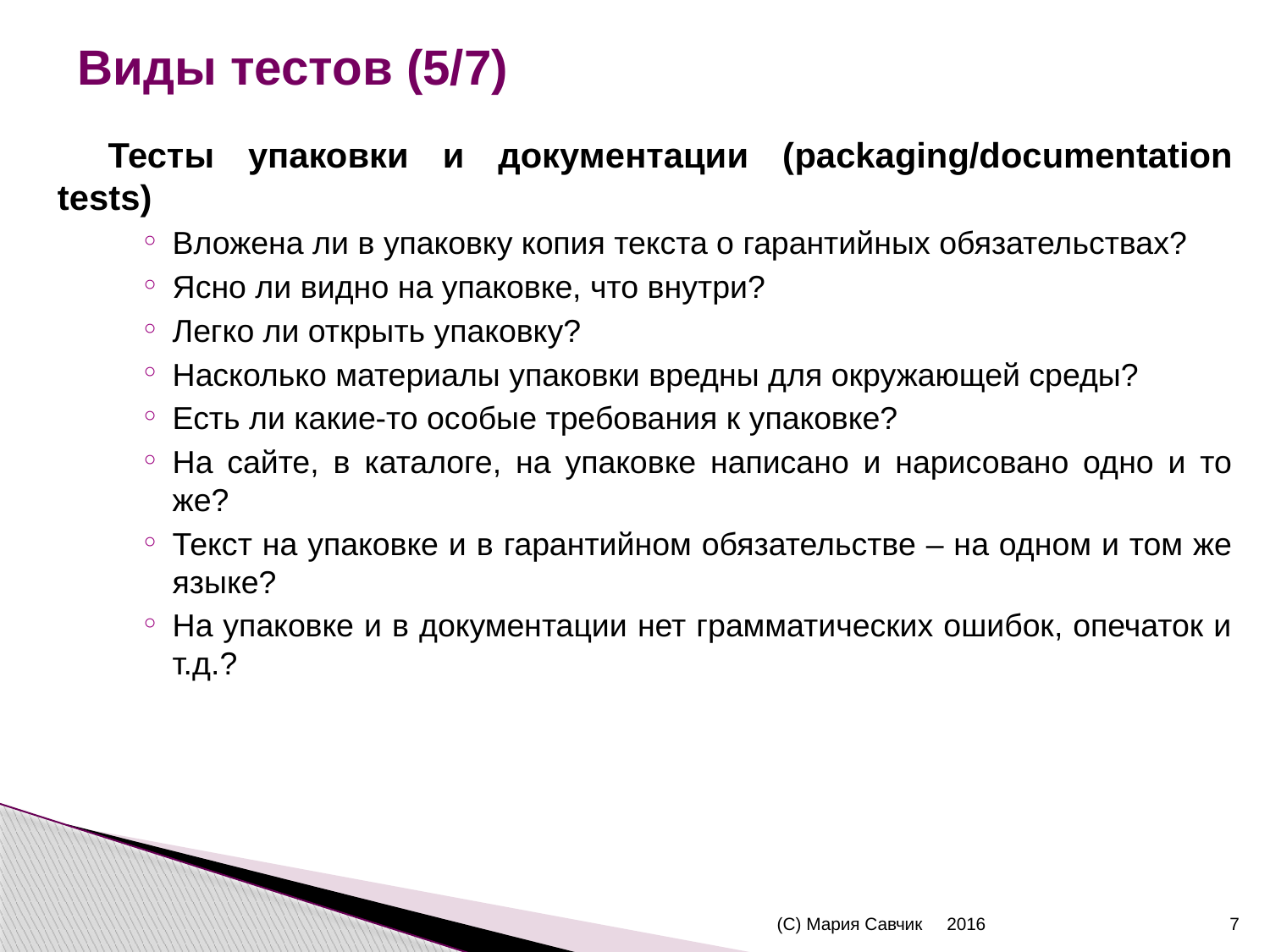

# Виды тестов (5/7)
Тесты упаковки и документации (packaging/documentation tests)
Вложена ли в упаковку копия текста о гарантийных обязательствах?
Ясно ли видно на упаковке, что внутри?
Легко ли открыть упаковку?
Насколько материалы упаковки вредны для окружающей среды?
Есть ли какие-то особые требования к упаковке?
На сайте, в каталоге, на упаковке написано и нарисовано одно и то же?
Текст на упаковке и в гарантийном обязательстве – на одном и том же языке?
На упаковке и в документации нет грамматических ошибок, опечаток и т.д.?
(С) Мария Савчик
2016
7